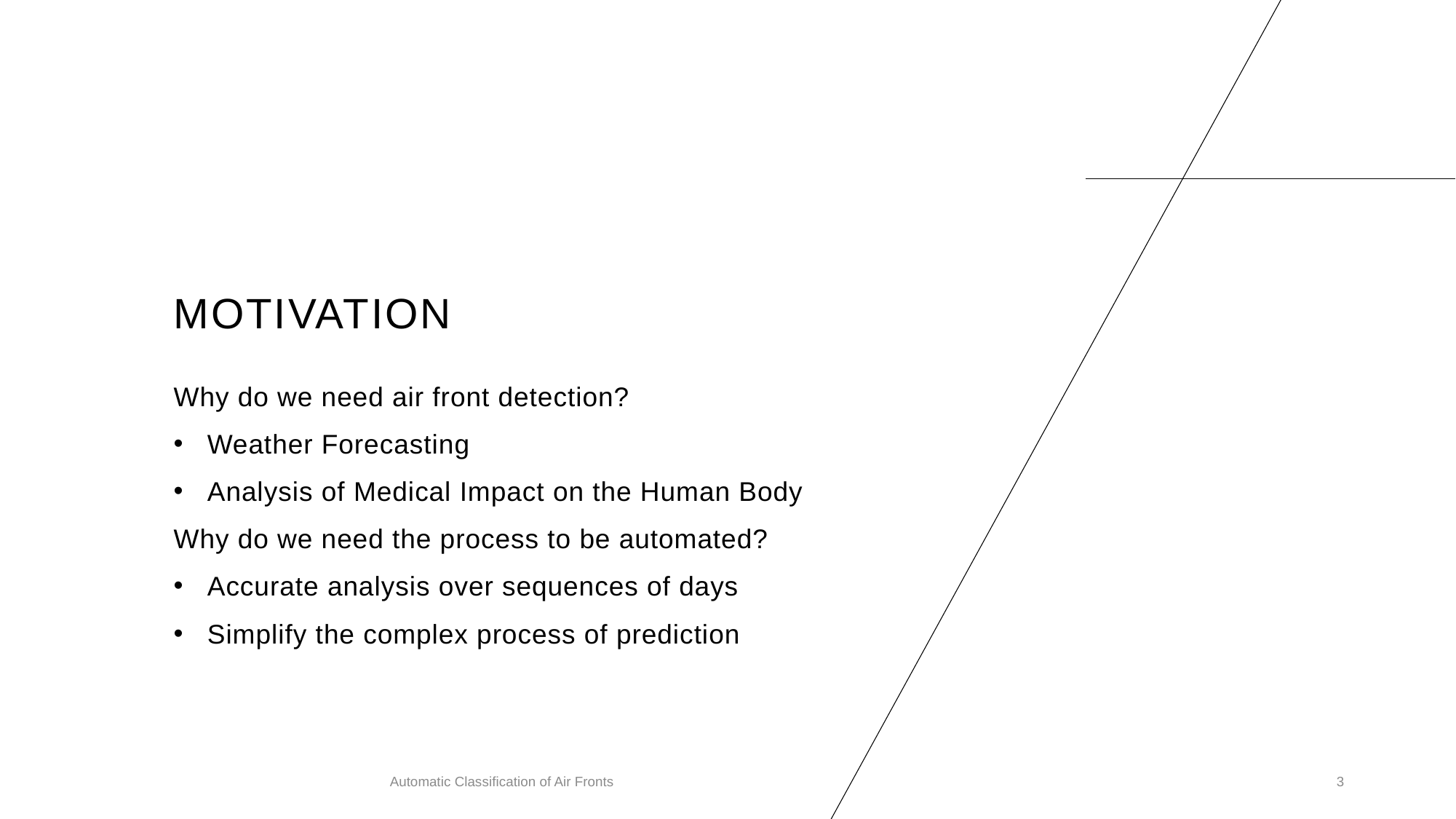

# Motivation
Why do we need air front detection?
Weather Forecasting
Analysis of Medical Impact on the Human Body
Why do we need the process to be automated?
Accurate analysis over sequences of days
Simplify the complex process of prediction
Automatic Classification of Air Fronts
3